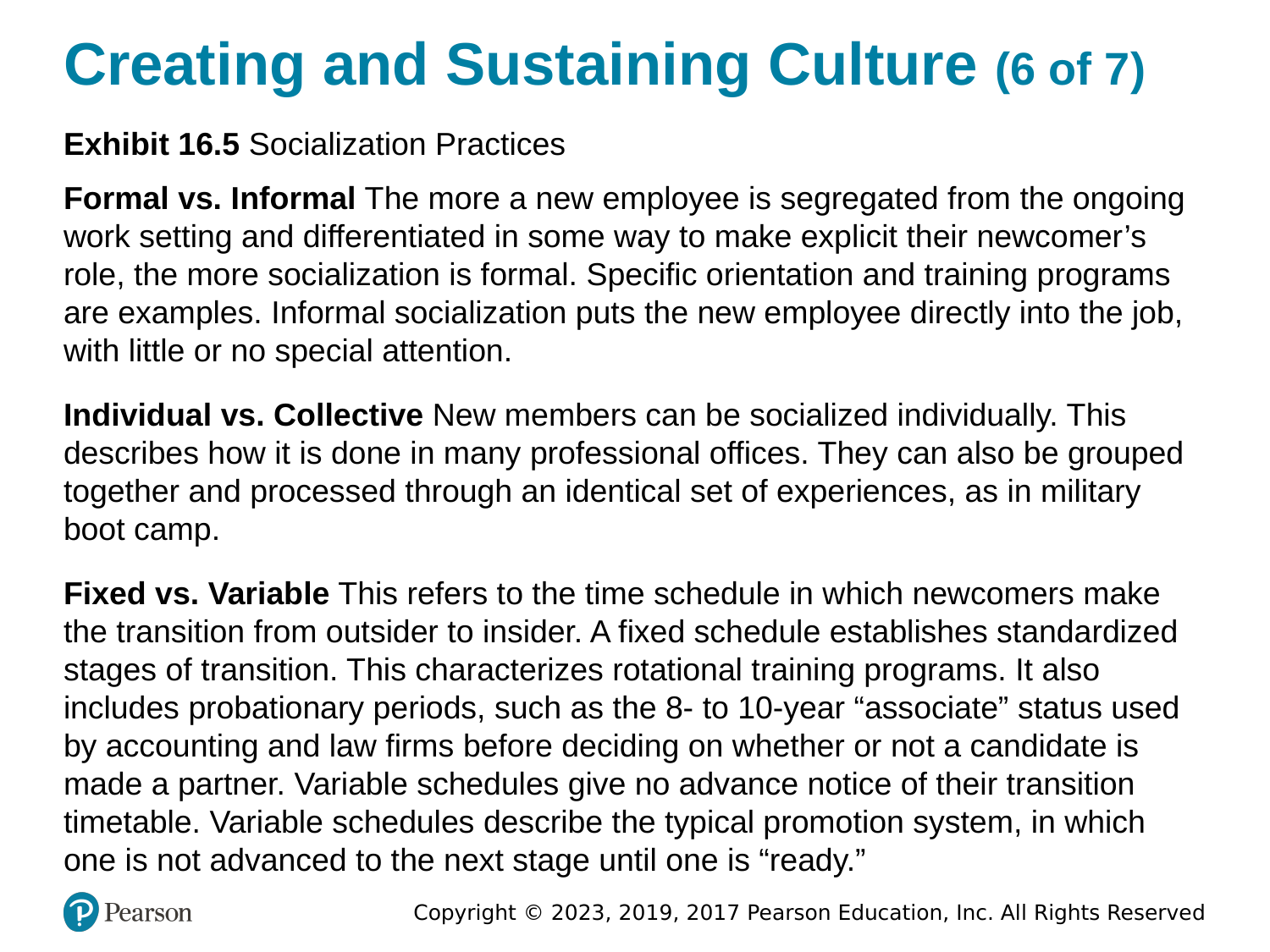

# Creating and Sustaining Culture (6 of 7)
Exhibit 16.5 Socialization Practices
Formal vs. Informal The more a new employee is segregated from the ongoing work setting and differentiated in some way to make explicit their newcomer’s role, the more socialization is formal. Specific orientation and training programs are examples. Informal socialization puts the new employee directly into the job, with little or no special attention.
Individual vs. Collective New members can be socialized individually. This describes how it is done in many professional offices. They can also be grouped together and processed through an identical set of experiences, as in military boot camp.
Fixed vs. Variable This refers to the time schedule in which newcomers make the transition from outsider to insider. A fixed schedule establishes standardized stages of transition. This characterizes rotational training programs. It also includes probationary periods, such as the 8- to 10-year “associate” status used by accounting and law firms before deciding on whether or not a candidate is made a partner. Variable schedules give no advance notice of their transition timetable. Variable schedules describe the typical promotion system, in which one is not advanced to the next stage until one is “ready.”